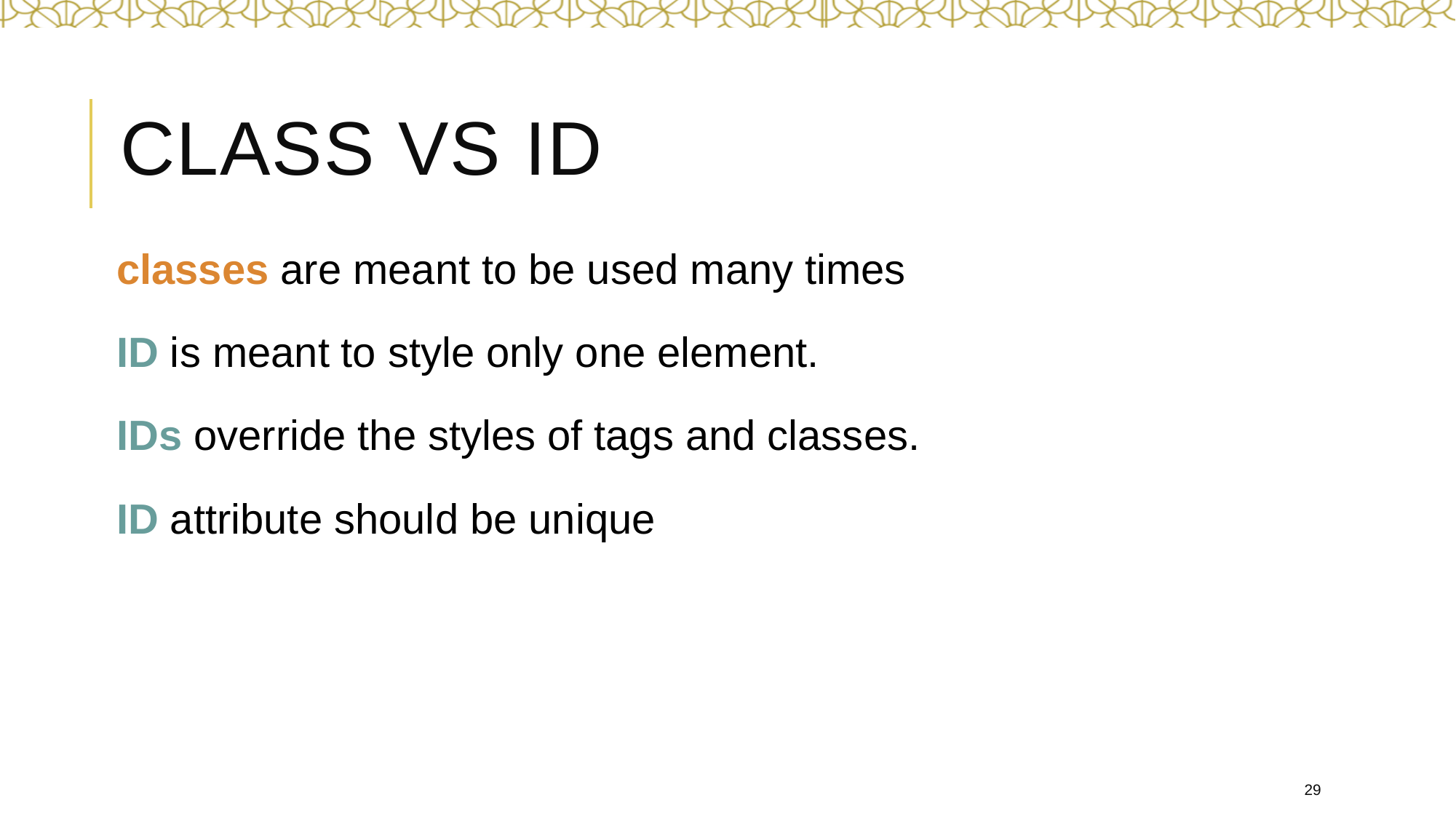

# Class Vs ID
classes are meant to be used many times
ID is meant to style only one element.
IDs override the styles of tags and classes.
ID attribute should be unique
29